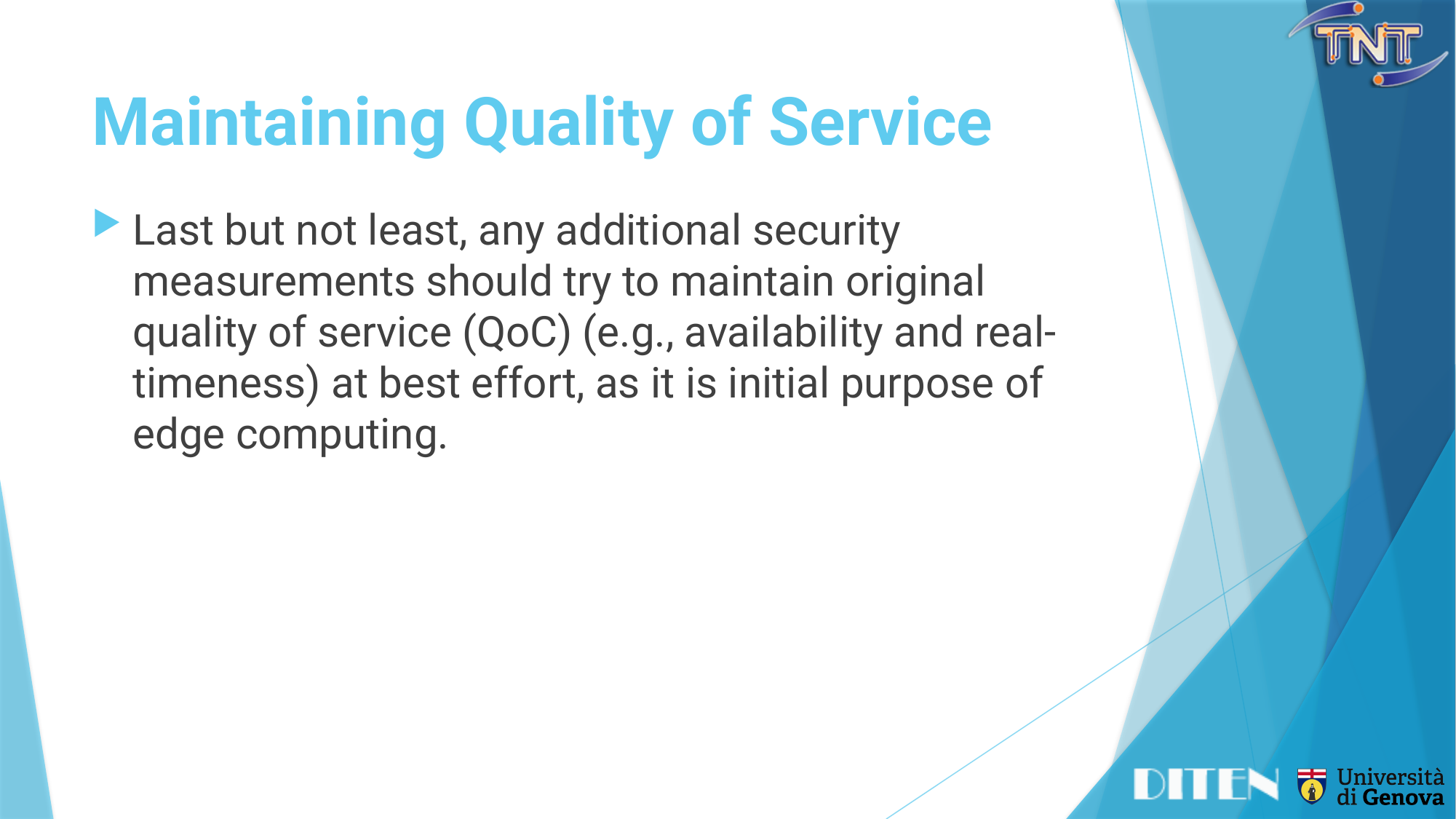

# Maintaining Quality of Service
Last but not least, any additional security measurements should try to maintain original quality of service (QoC) (e.g., availability and real-timeness) at best effort, as it is initial purpose of edge computing.